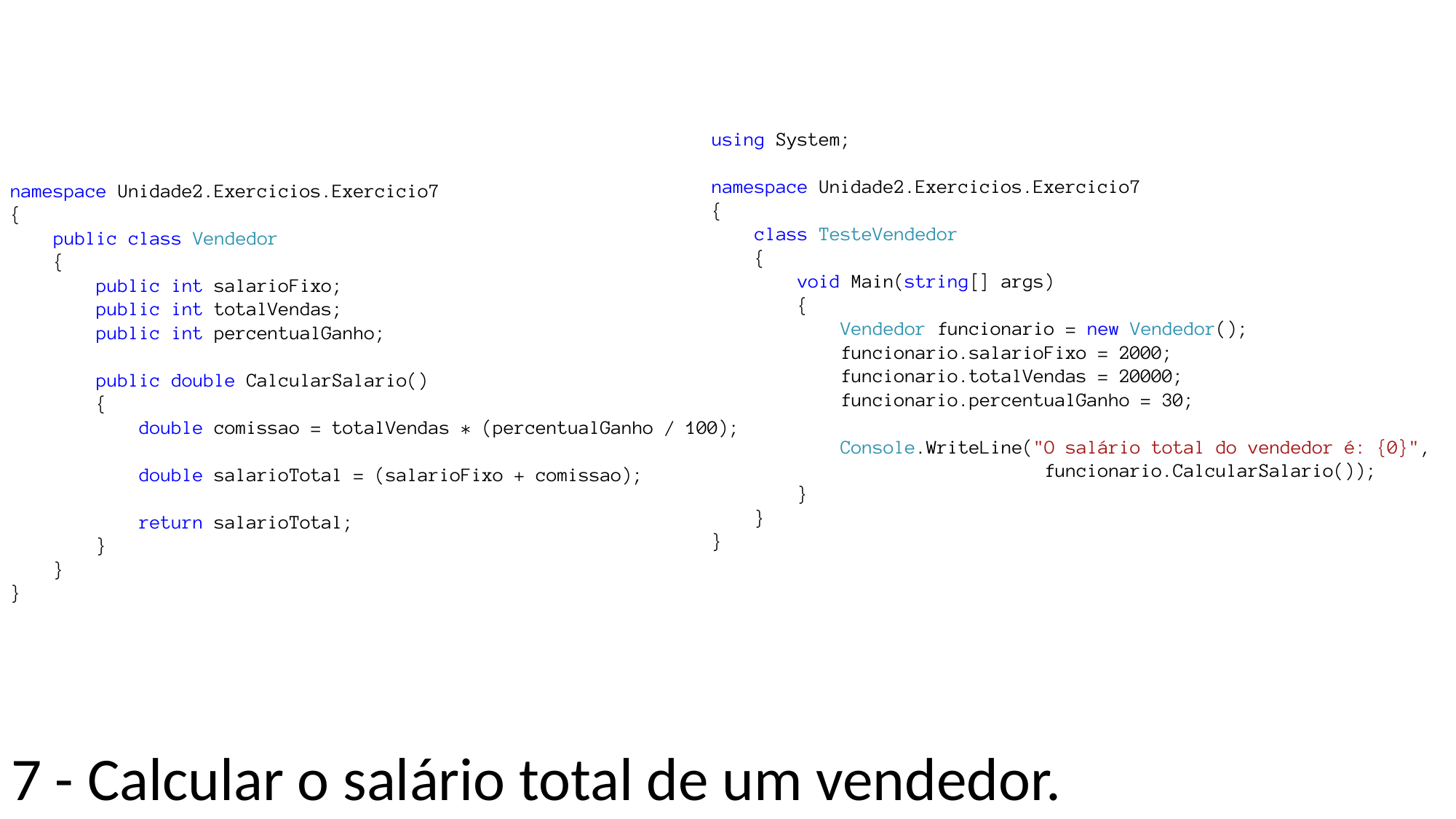

using System;

namespace Unidade2.Exercicios.Exercicio7
{
    class TesteVendedor
    {
        void Main(string[] args)
        {
            Vendedor funcionario = new Vendedor();
            funcionario.salarioFixo = 2000;
            funcionario.totalVendas = 20000;
            funcionario.percentualGanho = 30;

            Console.WriteLine("O salário total do vendedor é: {0}",
                               funcionario.CalcularSalario());
        }
    }
}
namespace Unidade2.Exercicios.Exercicio7
{
    public class Vendedor
    {
        public int salarioFixo;
        public int totalVendas;
        public int percentualGanho;

        public double CalcularSalario()
        {
            double comissao = totalVendas * (percentualGanho / 100);

            double salarioTotal = (salarioFixo + comissao);

            return salarioTotal;
        }
    }
}
# 7 - Calcular o salário total de um vendedor.